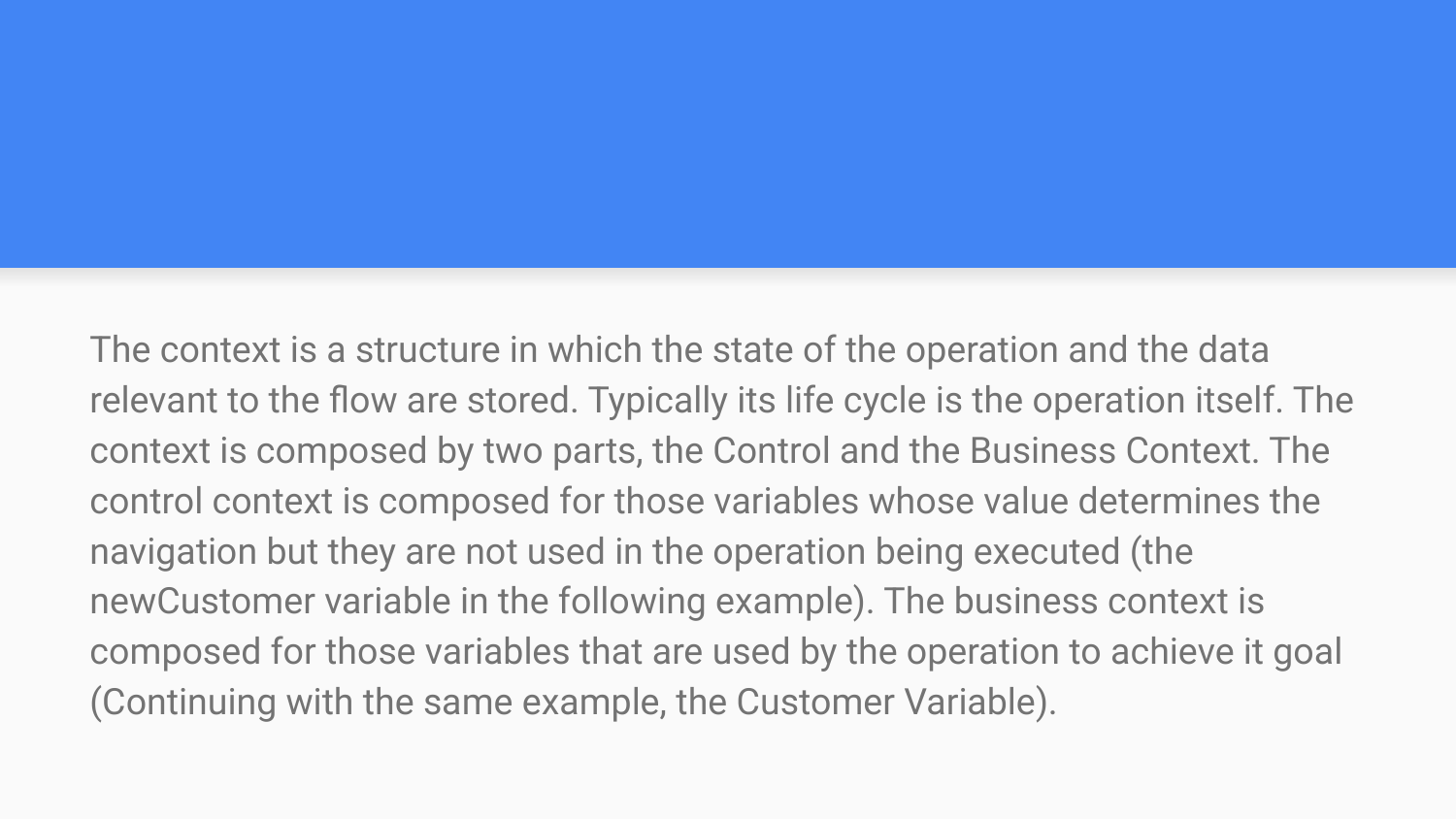

The context is a structure in which the state of the operation and the data relevant to the flow are stored. Typically its life cycle is the operation itself. The context is composed by two parts, the Control and the Business Context. The control context is composed for those variables whose value determines the navigation but they are not used in the operation being executed (the newCustomer variable in the following example). The business context is composed for those variables that are used by the operation to achieve it goal (Continuing with the same example, the Customer Variable).